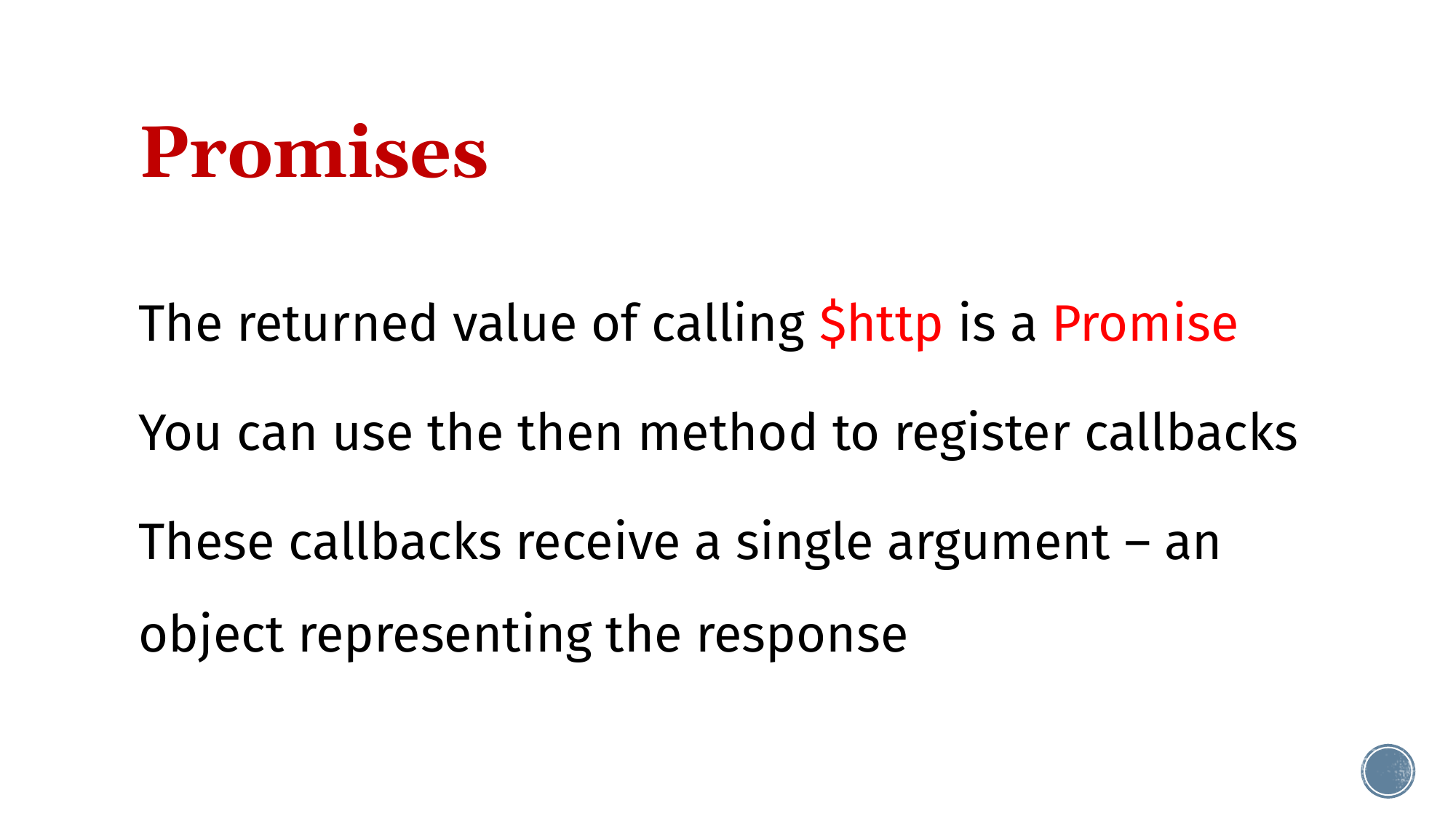

# Promises
The returned value of calling $http is a Promise
You can use the then method to register callbacks
These callbacks receive a single argument – an object representing the response